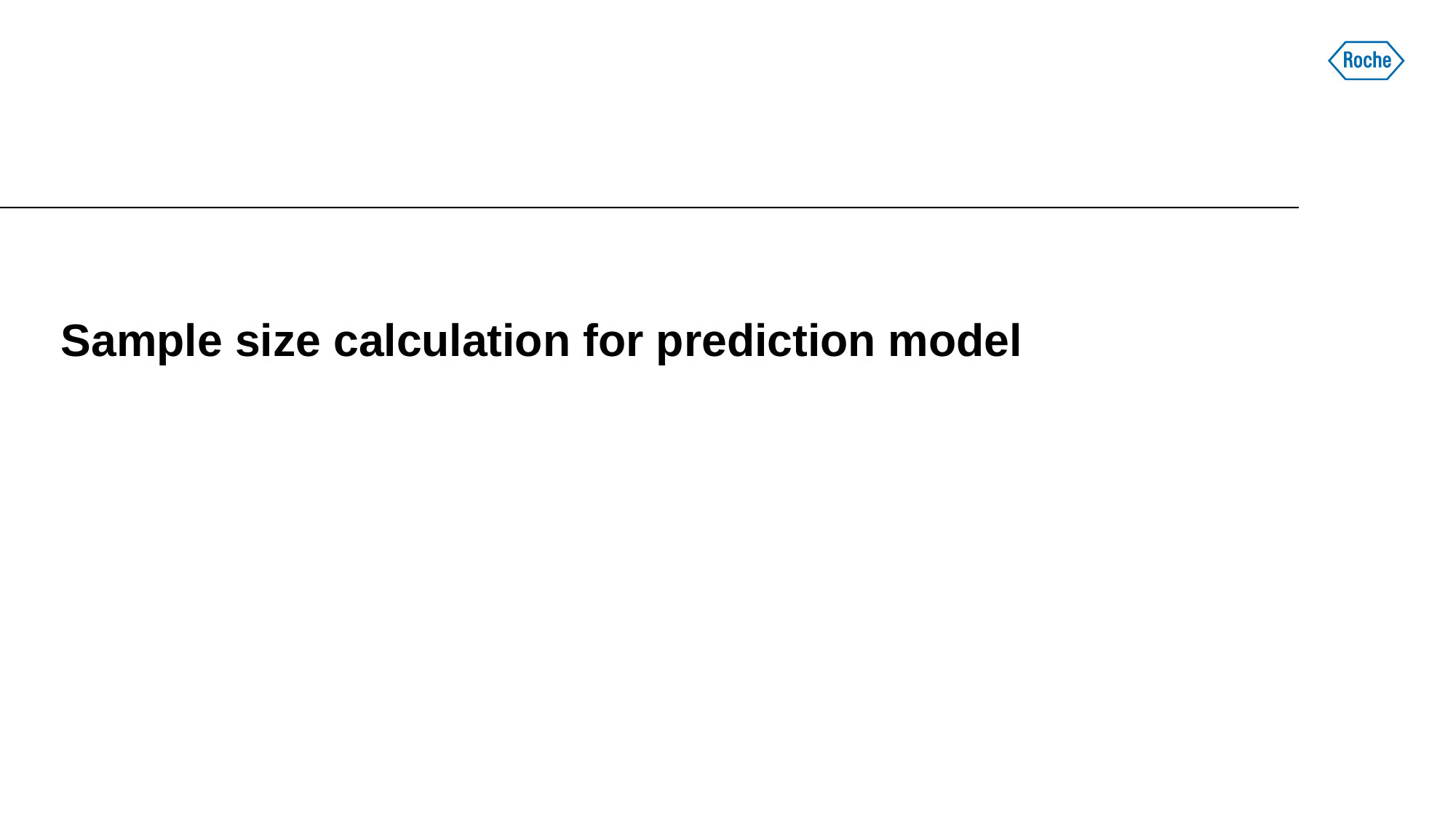

# Sample size calculation for prediction model